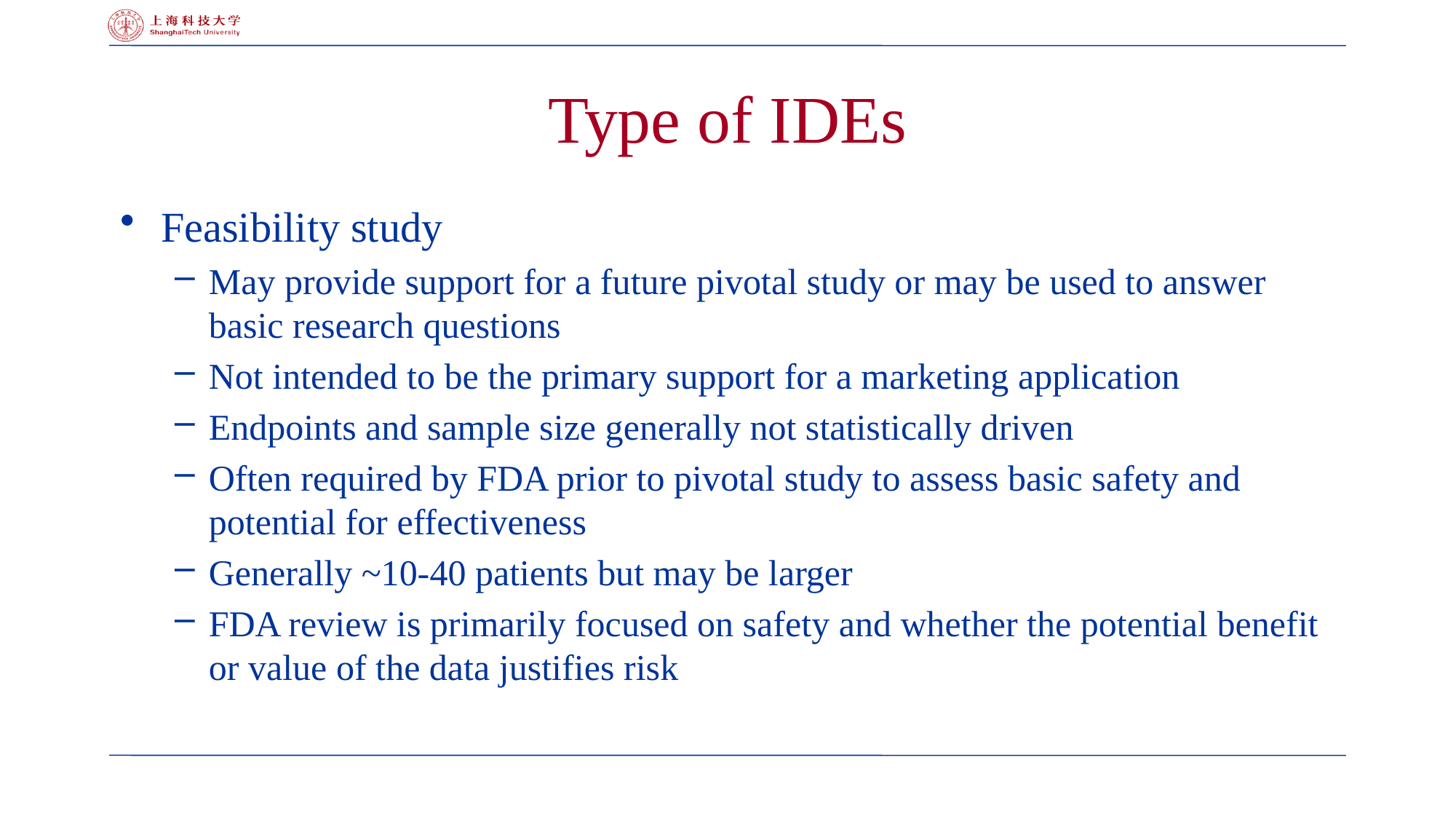

# Type of IDEs
Feasibility study
May provide support for a future pivotal study or may be used to answer basic research questions
Not intended to be the primary support for a marketing application
Endpoints and sample size generally not statistically driven
Often required by FDA prior to pivotal study to assess basic safety and potential for effectiveness
Generally ~10-40 patients but may be larger
FDA review is primarily focused on safety and whether the potential benefit or value of the data justifies risk
53